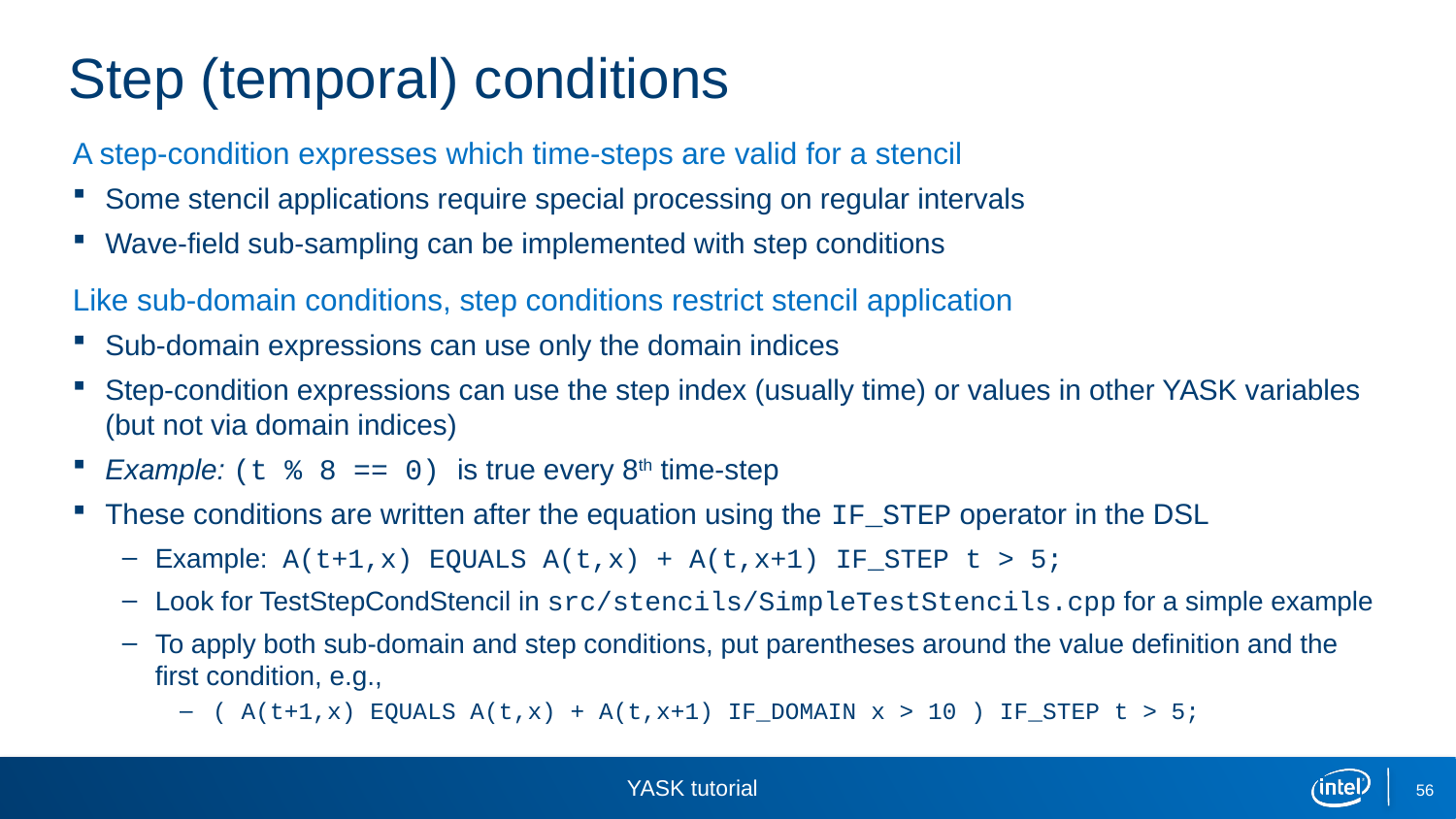

# Step (temporal) conditions
A step-condition expresses which time-steps are valid for a stencil
Some stencil applications require special processing on regular intervals
Wave-field sub-sampling can be implemented with step conditions
Like sub-domain conditions, step conditions restrict stencil application
Sub-domain expressions can use only the domain indices
Step-condition expressions can use the step index (usually time) or values in other YASK variables (but not via domain indices)
Example: (t % 8 == 0) is true every 8th time-step
These conditions are written after the equation using the IF_STEP operator in the DSL
Example:  A(t+1,x) EQUALS A(t,x) + A(t,x+1) IF_STEP t > 5;
Look for TestStepCondStencil in src/stencils/SimpleTestStencils.cpp for a simple example
To apply both sub-domain and step conditions, put parentheses around the value definition and the first condition, e.g.,
( A(t+1,x) EQUALS A(t,x) + A(t,x+1) IF_DOMAIN x > 10 ) IF_STEP t > 5;

YASK tutorial
56